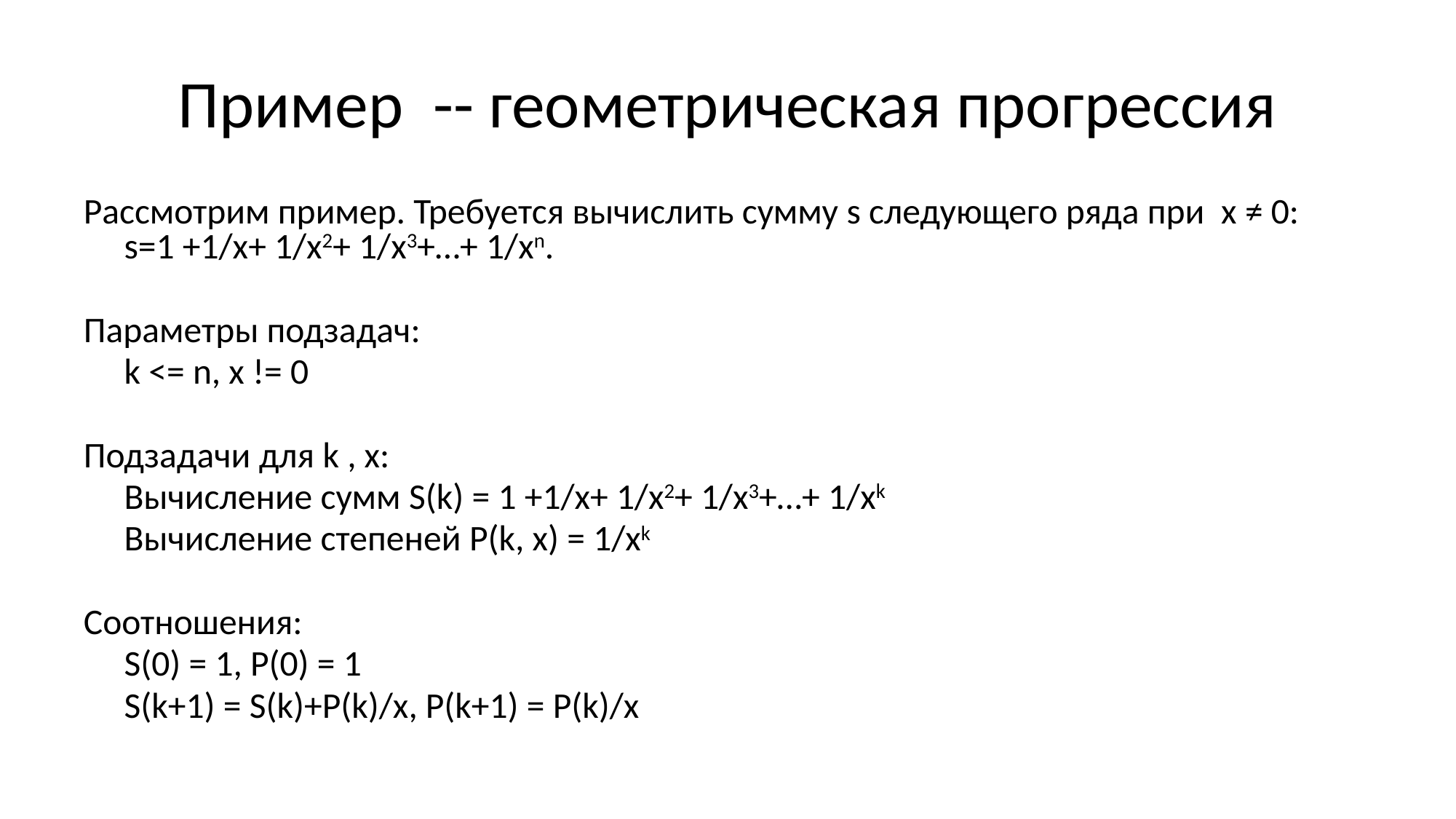

# Пример  -- геометрическая прогрессия
Рассмотрим пример. Требуется вычислить сумму s следующего ряда при  x ≠ 0:   s=1 +1/x+ 1/x2+ 1/x3+…+ 1/xn.

Параметры подзадач:
	k <= n, x != 0

Подзадачи для k , x:
	Вычисление сумм S(k) = 1 +1/x+ 1/x2+ 1/x3+…+ 1/xk
	Вычисление степеней P(k, x) = 1/xk

Соотношения:
	S(0) = 1, P(0) = 1
	S(k+1) = S(k)+P(k)/x, P(k+1) = P(k)/x